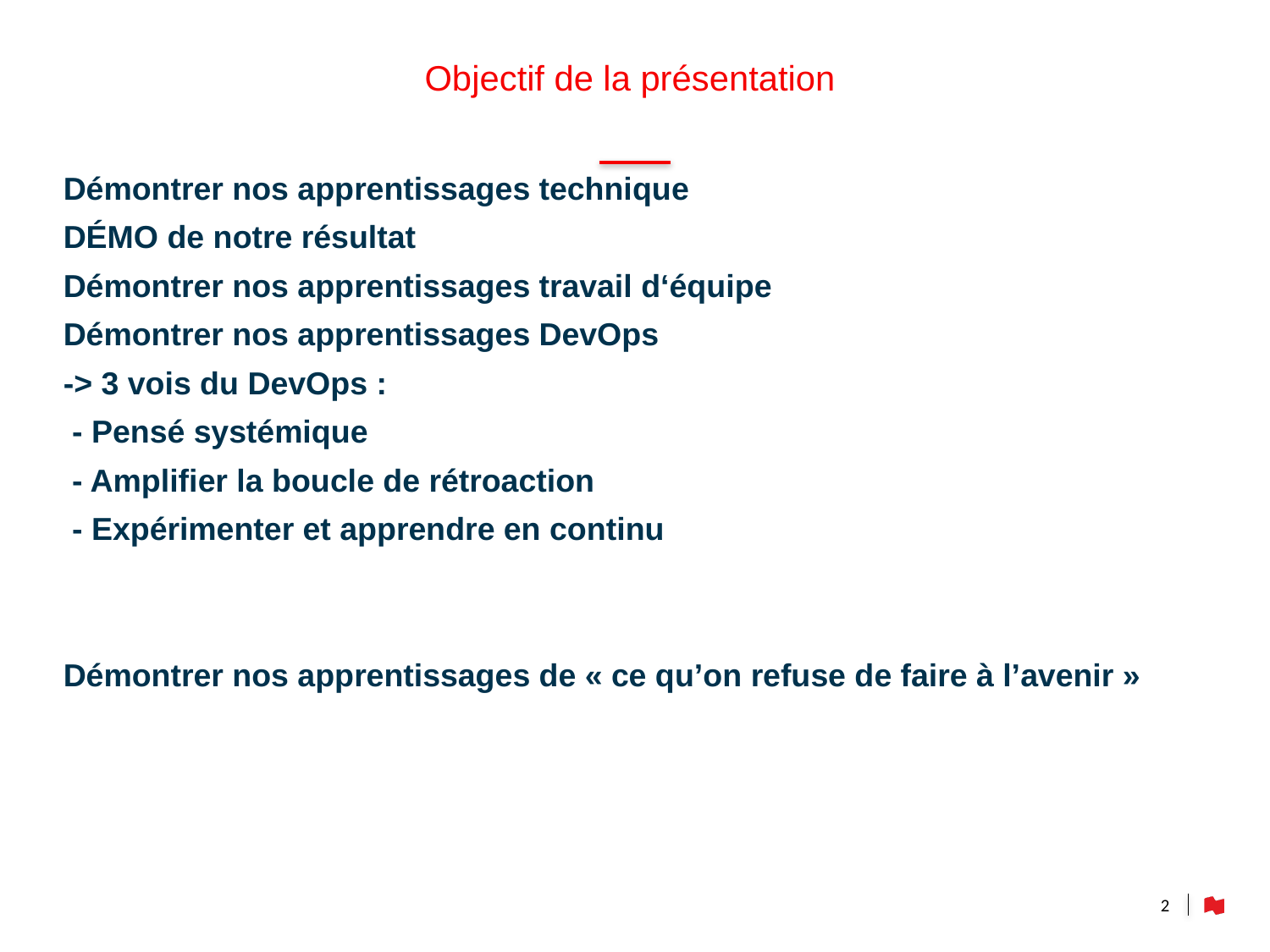

# Objectif de la présentation
Démontrer nos apprentissages technique
DÉMO de notre résultat
Démontrer nos apprentissages travail d‘équipe
Démontrer nos apprentissages DevOps
-> 3 vois du DevOps :
 - Pensé systémique
 - Amplifier la boucle de rétroaction
 - Expérimenter et apprendre en continu

Démontrer nos apprentissages de « ce qu’on refuse de faire à l’avenir »

2